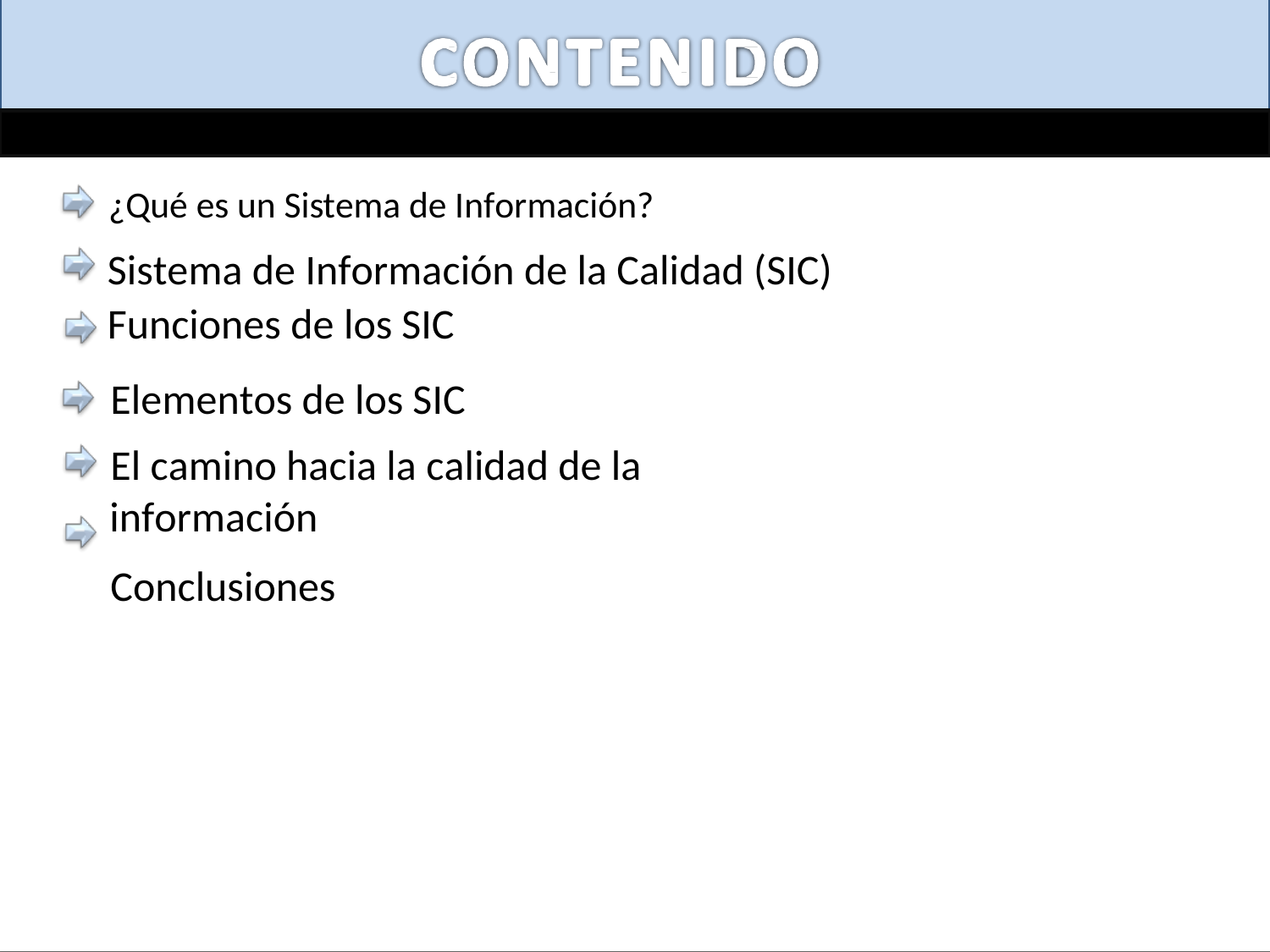

¿Qué es un Sistema de Información?
Sistema de Información de la Calidad (SIC)
Funciones de los SIC
Elementos de los SIC
El camino hacia la calidad de la información
Conclusiones